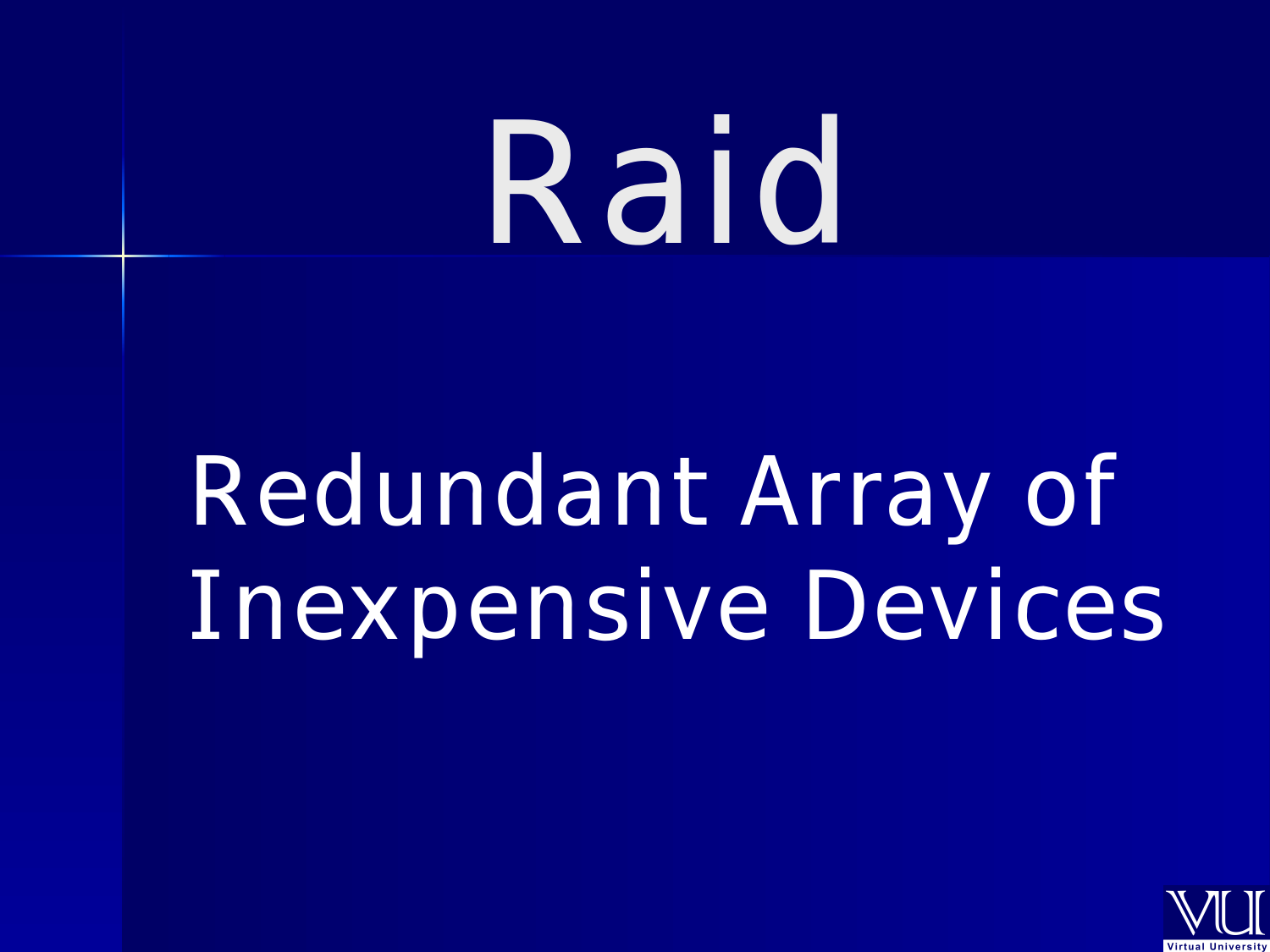

# Raid
Redundant Array of Inexpensive Devices